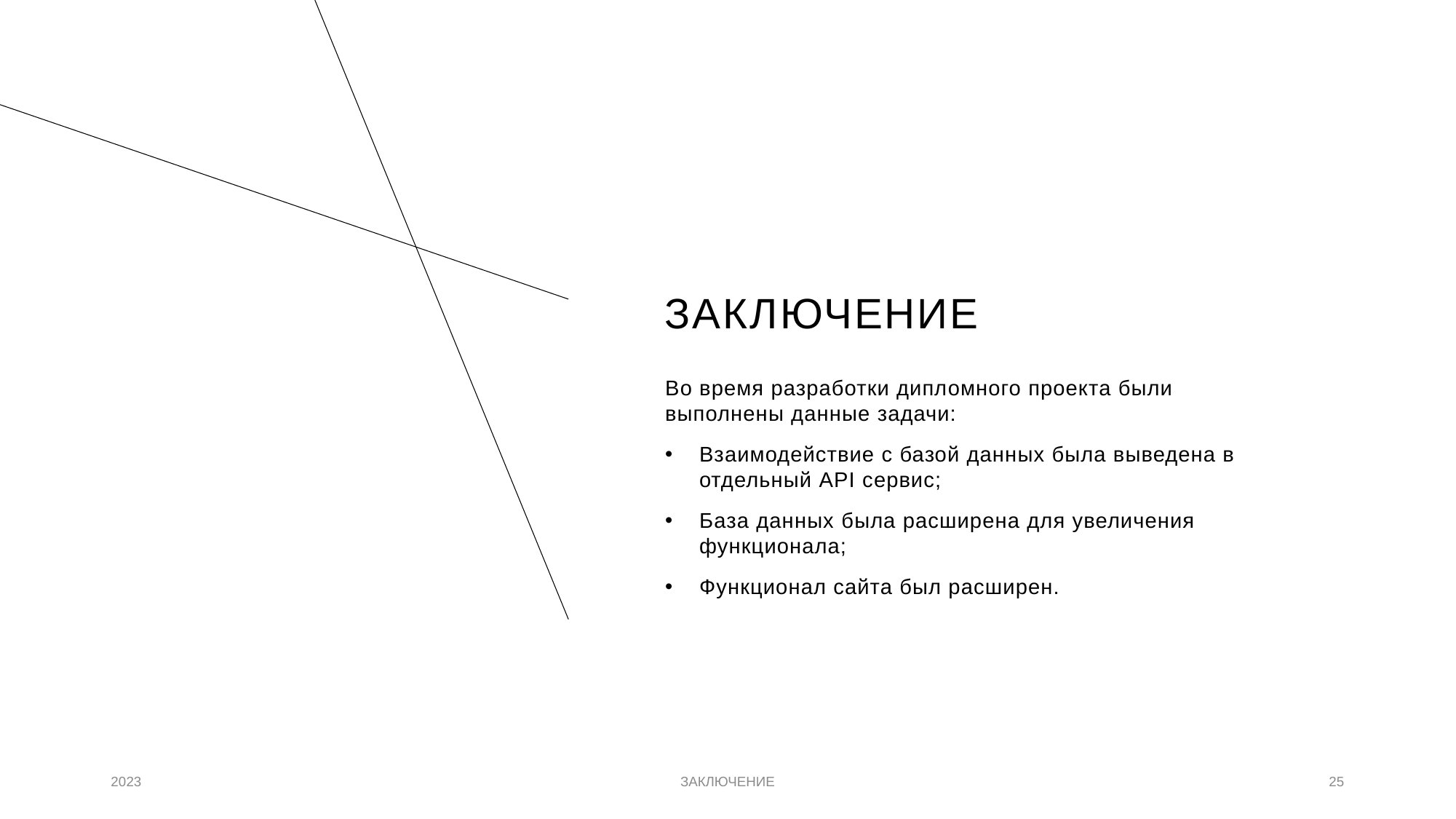

# Заключение
Во время разработки дипломного проекта были выполнены данные задачи:
Взаимодействие с базой данных была выведена в отдельный API сервис;
База данных была расширена для увеличения функционала;
Функционал сайта был расширен.
2023
ЗАКЛЮЧЕНИЕ
25